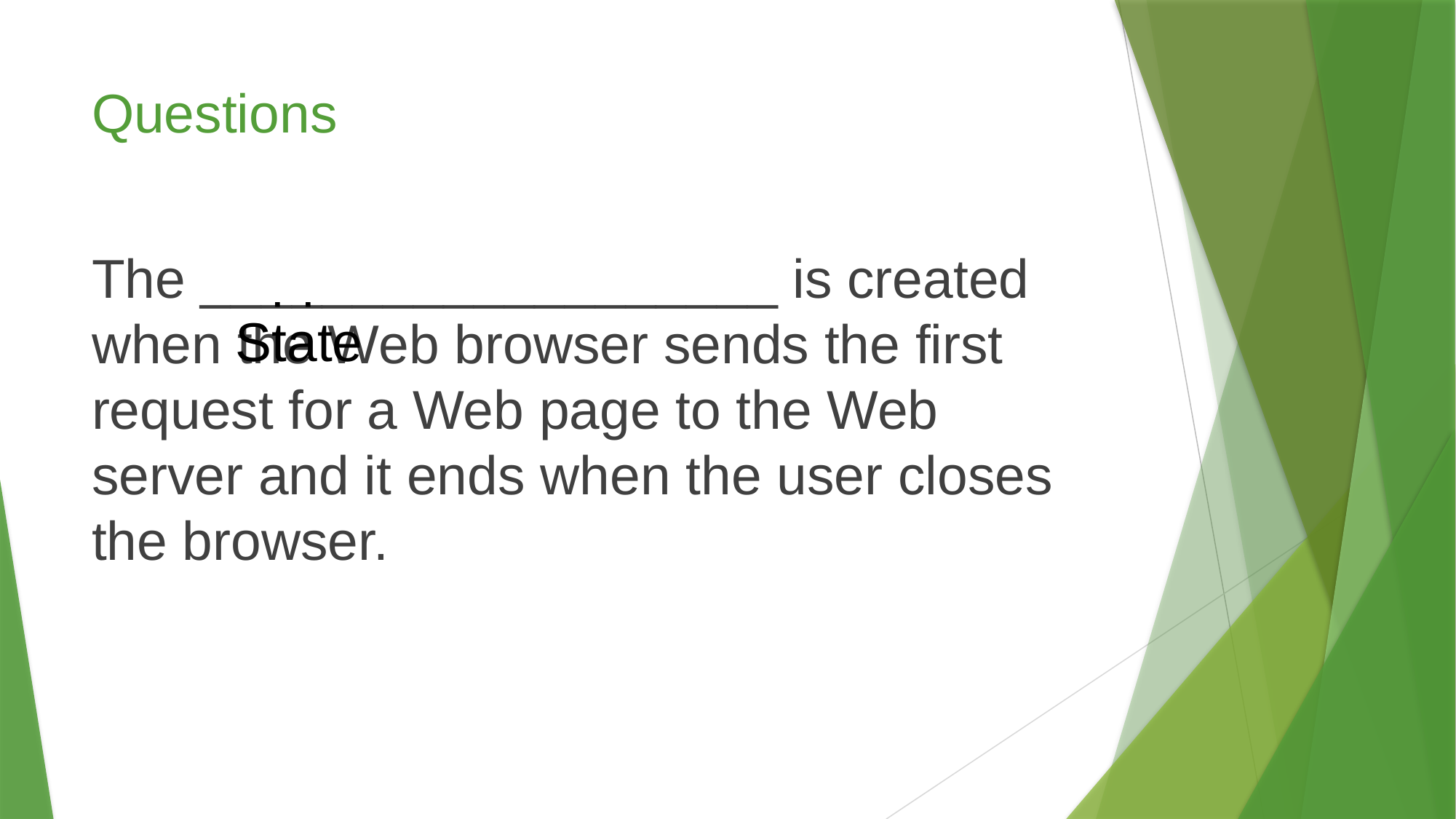

# Questions
The ___________________ is created when the Web browser sends the first request for a Web page to the Web server and it ends when the user closes the browser.

Application State